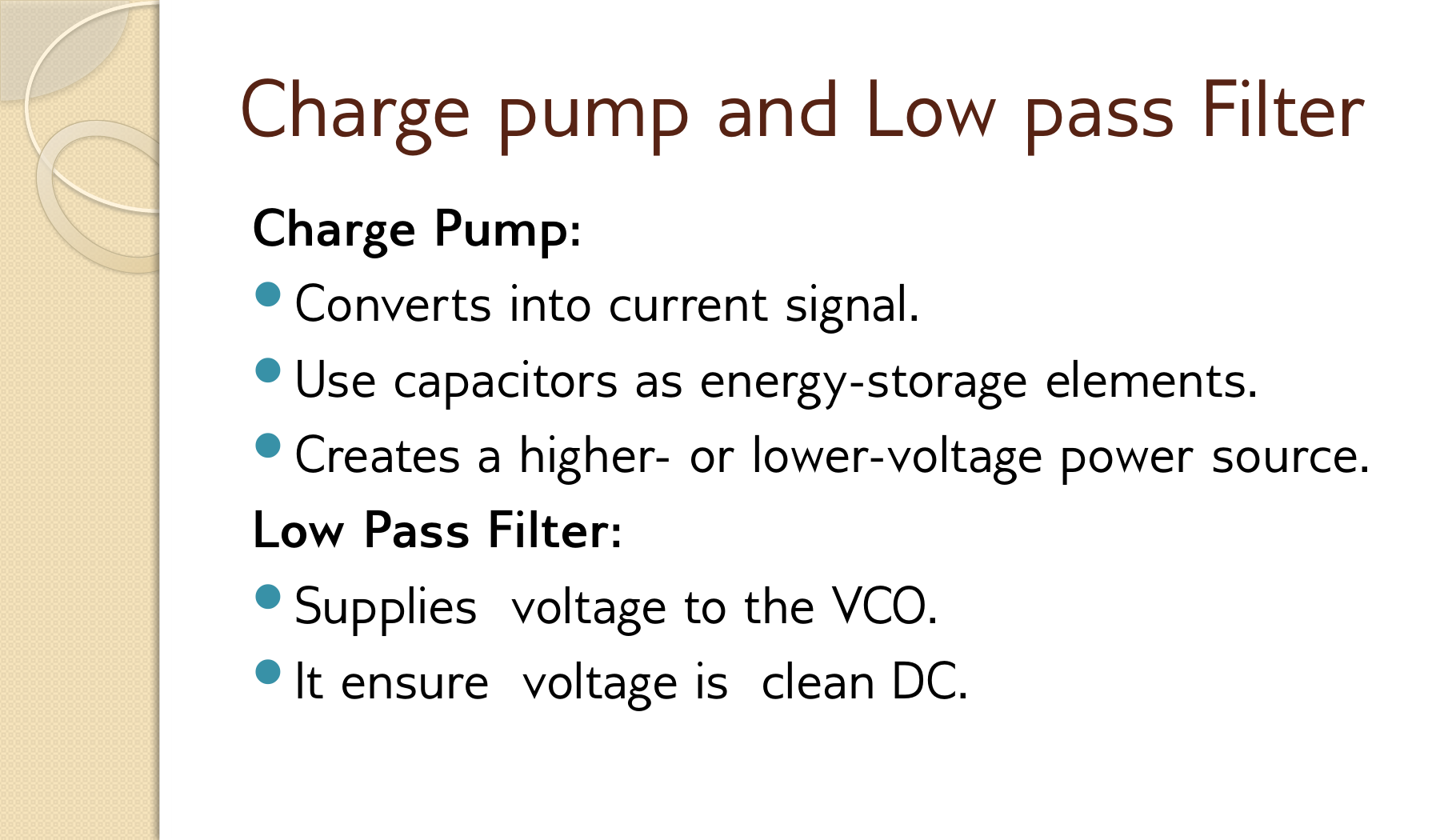

# Charge pump and Low pass Filter
Charge Pump:
Converts into current signal.
Use capacitors as energy-storage elements.
Creates a higher- or lower-voltage power source.
Low Pass Filter:
Supplies  voltage to the VCO.
It ensure  voltage is  clean DC.